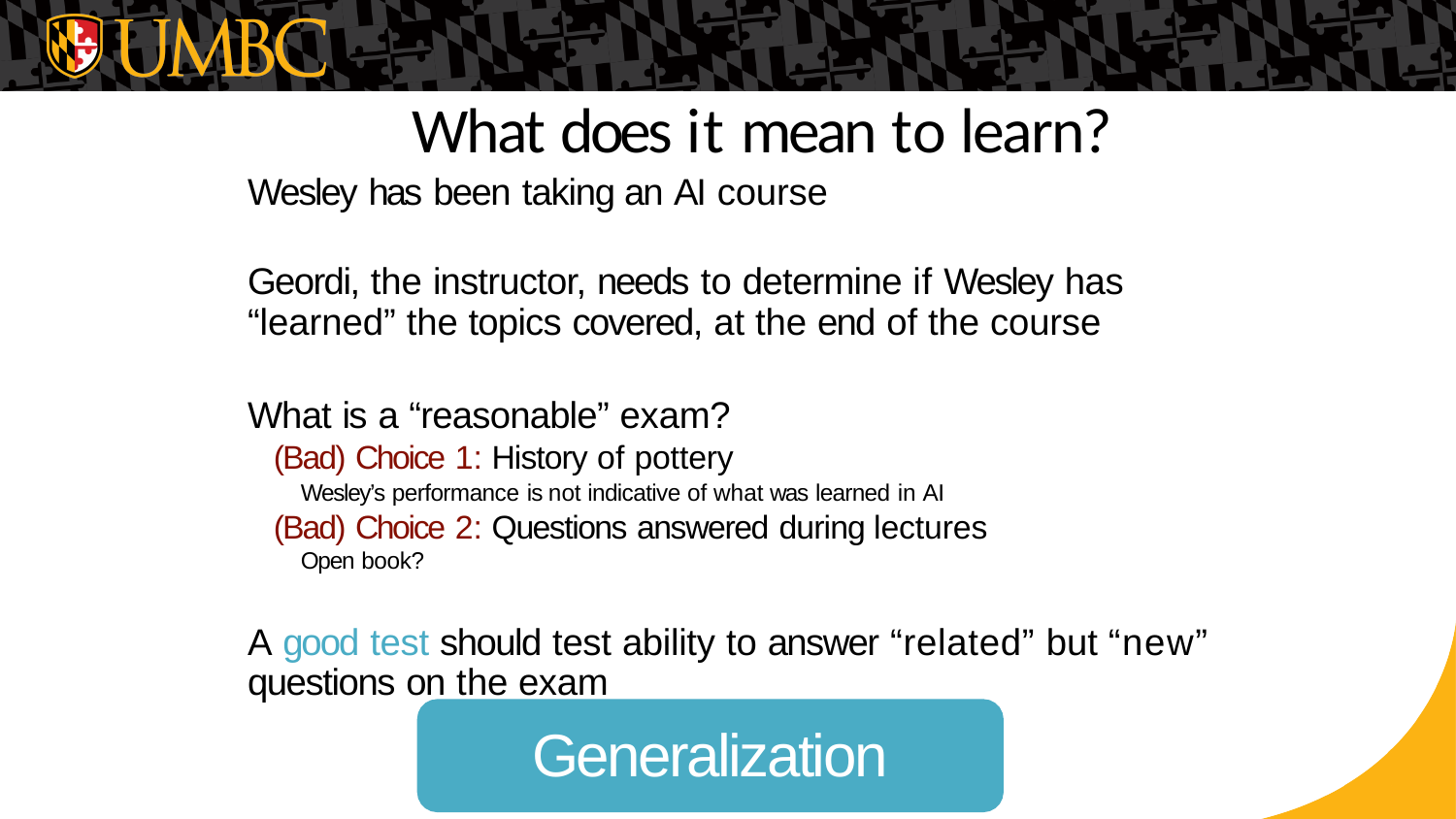

# What does it mean to learn?
Wesley has been taking an AI course

Geordi, the instructor, needs to determine if Wesley has
“learned” the topics covered, at the end of the course

What is a “reasonable” exam?
(Bad) Choice 1: History of pottery
Wesley’s performance is not indicative of what was learned in AI
(Bad) Choice 2: Questions answered during lectures
Open book?

A good test should test ability to answer “related” but “new”
questions on the exam

Generalization
3